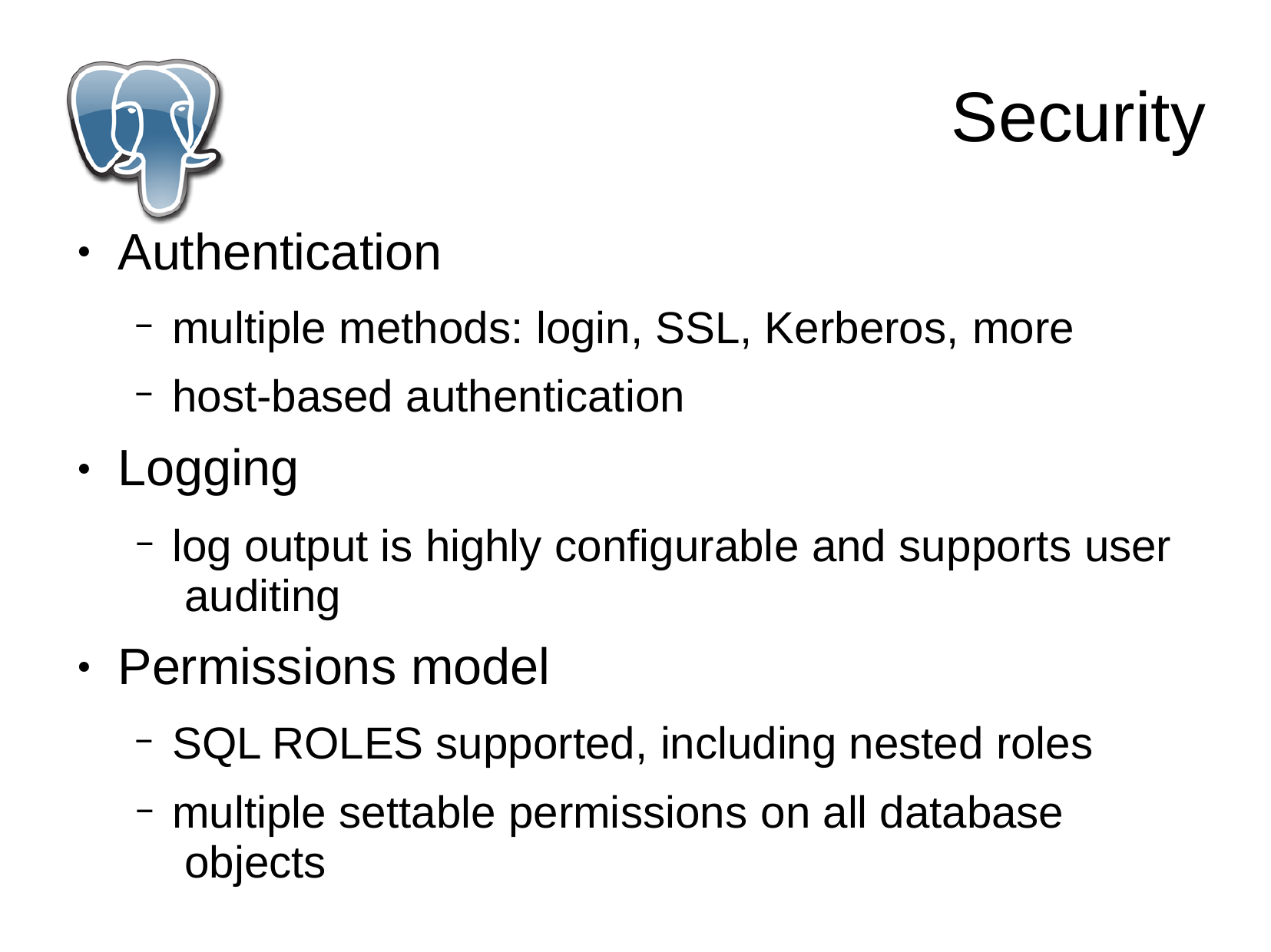

# Security
Authentication
multiple methods: login, SSL, Kerberos, more
host-based authentication
Logging
log output is highly configurable and supports user  auditing
Permissions model
SQL ROLES supported, including nested roles
multiple settable permissions on all database  objects
●
●
●